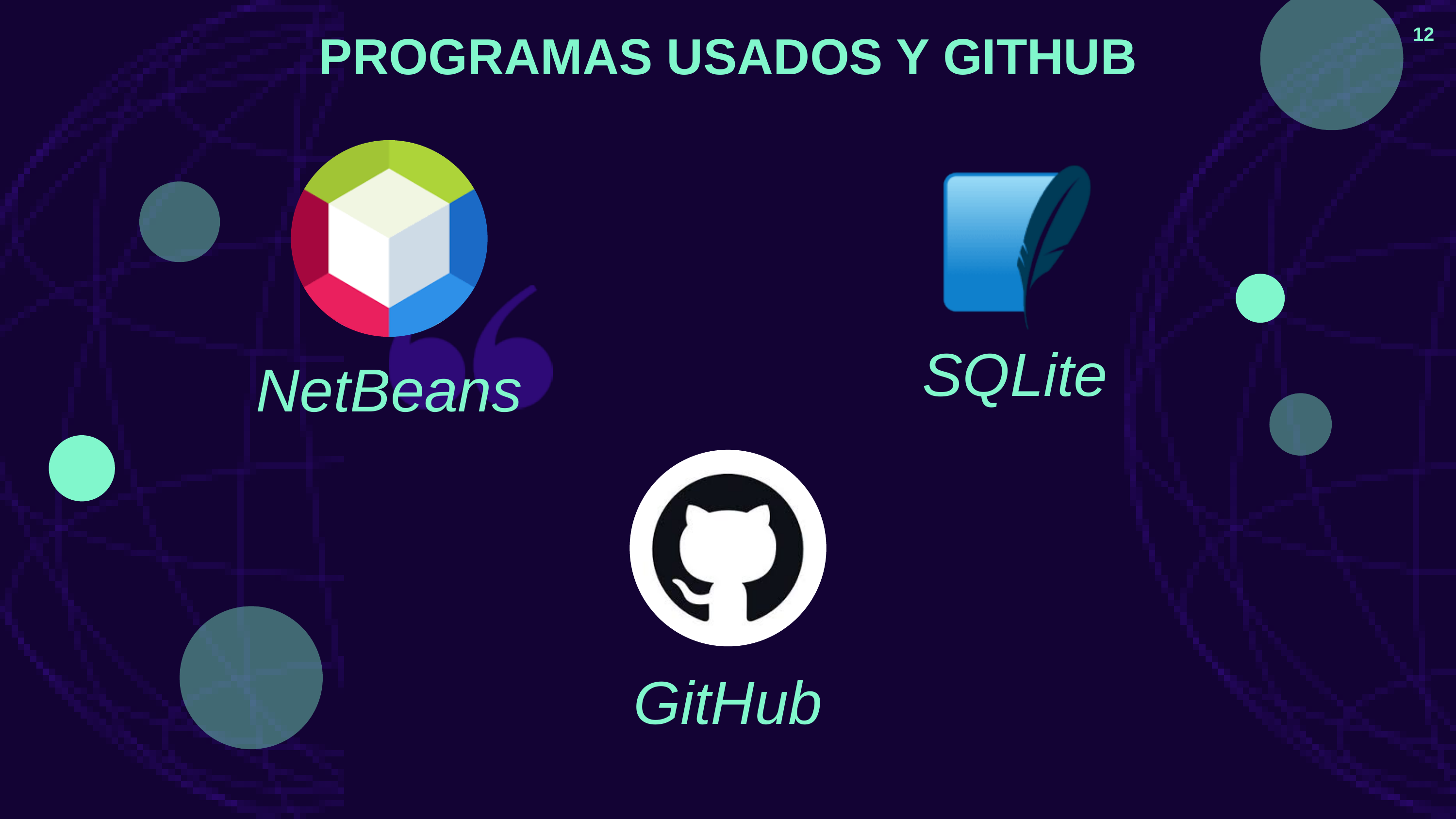

12
PROGRAMAS USADOS Y GITHUB

SQLite
NetBeans

GitHub